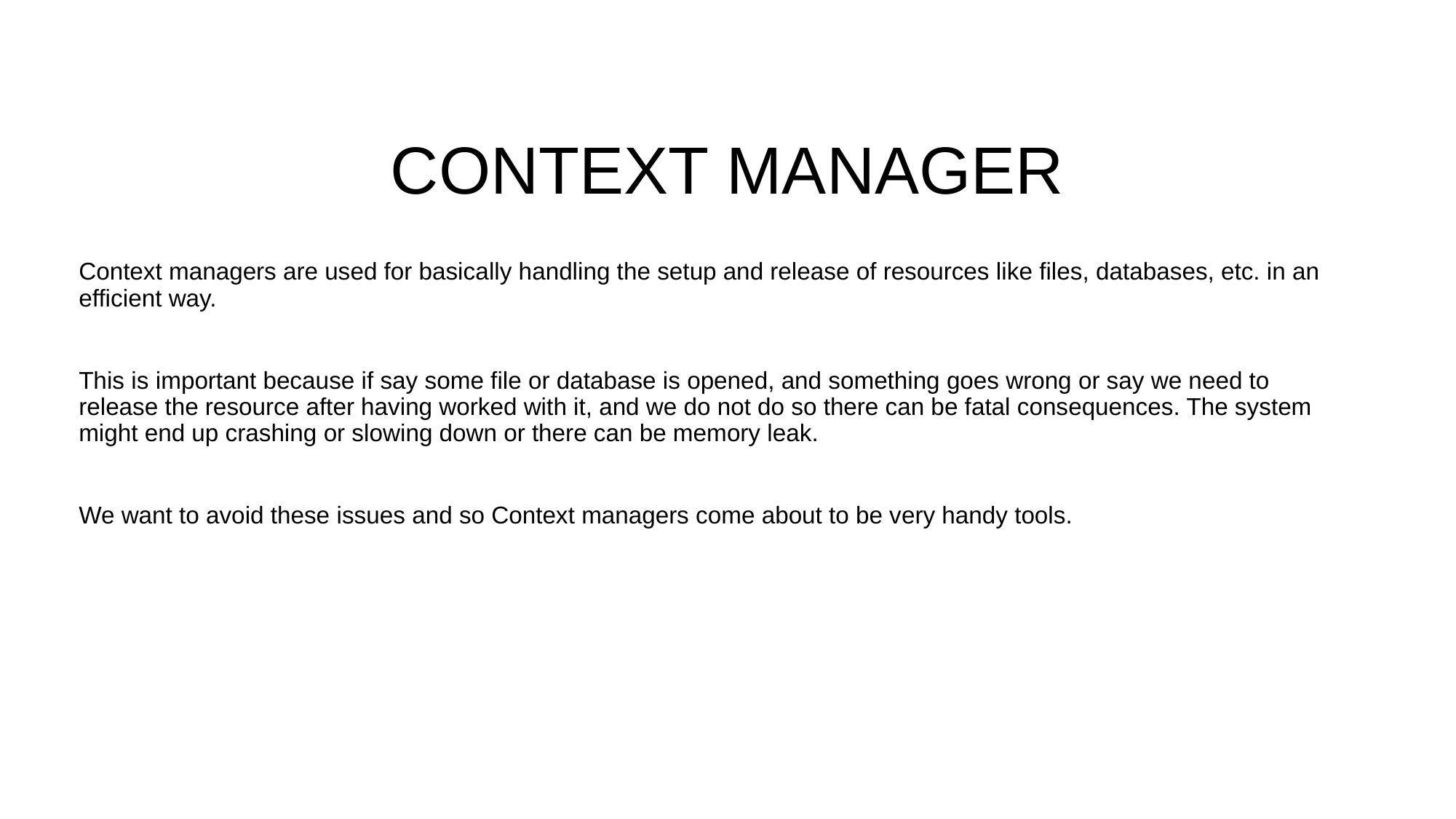

# CONTEXT MANAGER
Context managers are used for basically handling the setup and release of resources like files, databases, etc. in an efficient way.

This is important because if say some file or database is opened, and something goes wrong or say we need to release the resource after having worked with it, and we do not do so there can be fatal consequences. The system might end up crashing or slowing down or there can be memory leak.

We want to avoid these issues and so Context managers come about to be very handy tools.